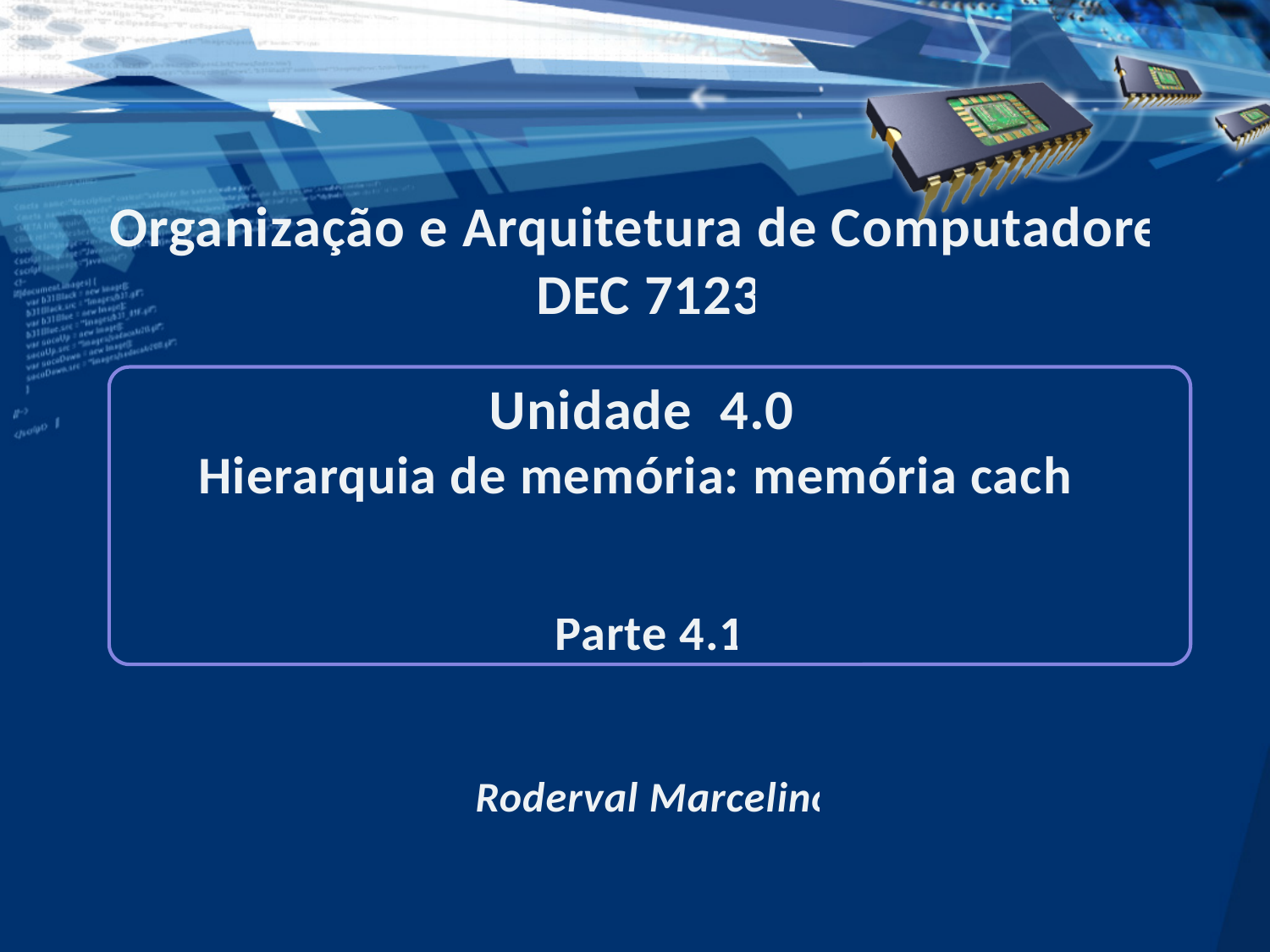

# Organização e Arquitetura de Computadores DEC 7123
Unidade  4.0:
Hierarquia de memória: memória cache

Parte 4.1
Roderval Marcelino